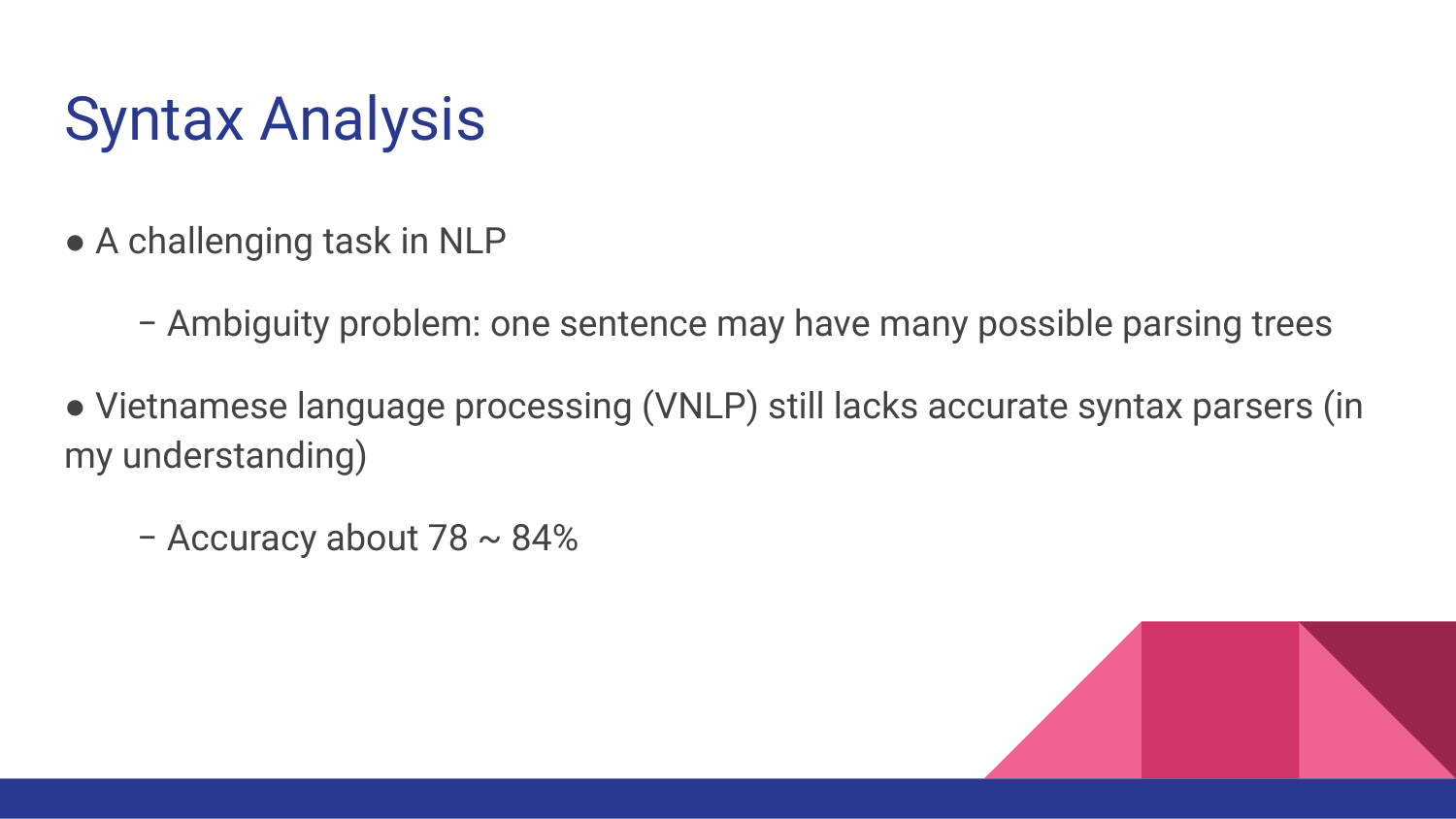

# Syntax Analysis
● A challenging task in NLP
− Ambiguity problem: one sentence may have many possible parsing trees
● Vietnamese language processing (VNLP) still lacks accurate syntax parsers (in my understanding)
− Accuracy about 78 ~ 84%